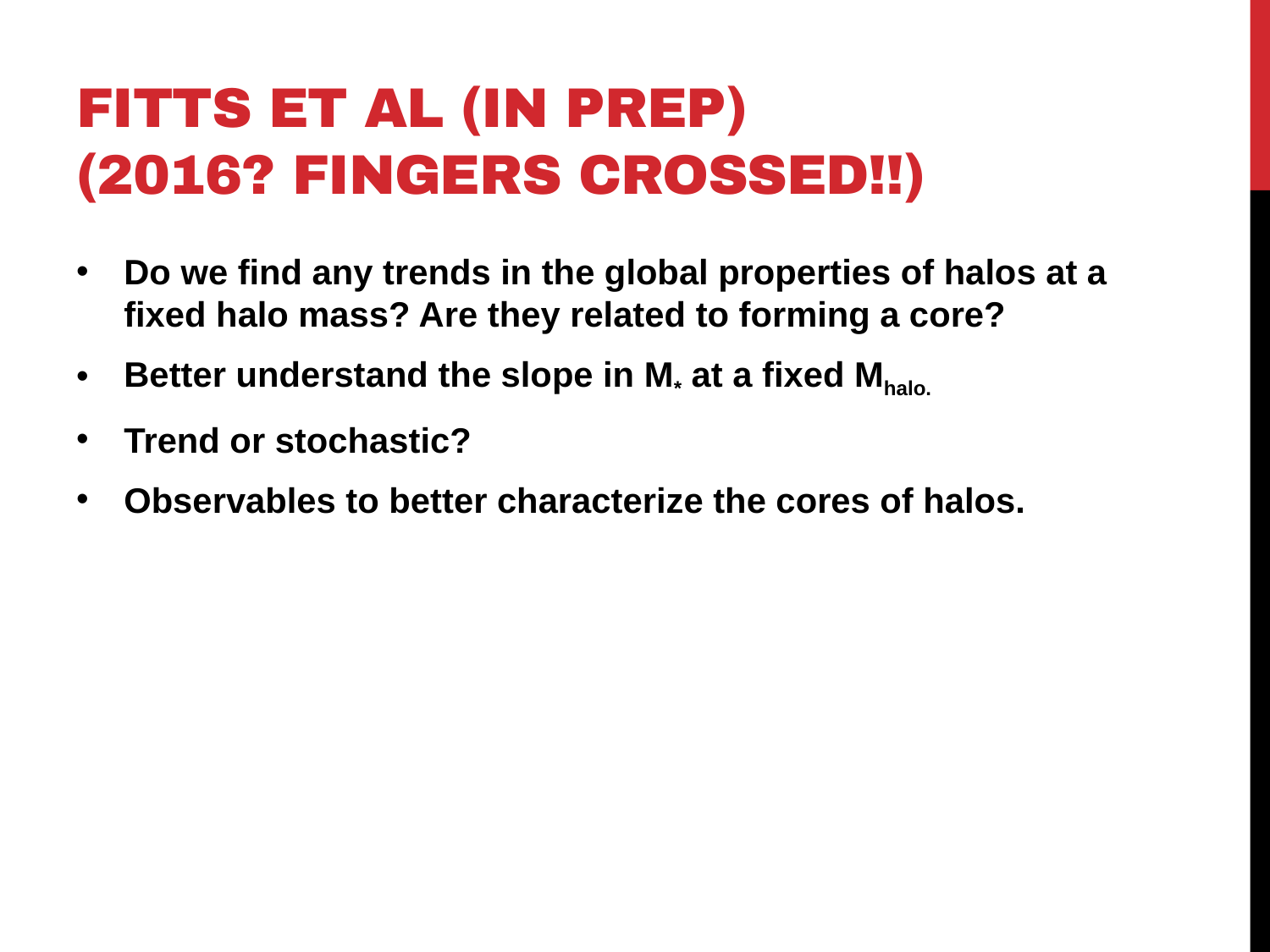

# Fitts et al (in prep) (2016? fingers crossed!!)
Do we find any trends in the global properties of halos at a fixed halo mass? Are they related to forming a core?
Better understand the slope in M* at a fixed Mhalo.
Trend or stochastic?
Observables to better characterize the cores of halos.